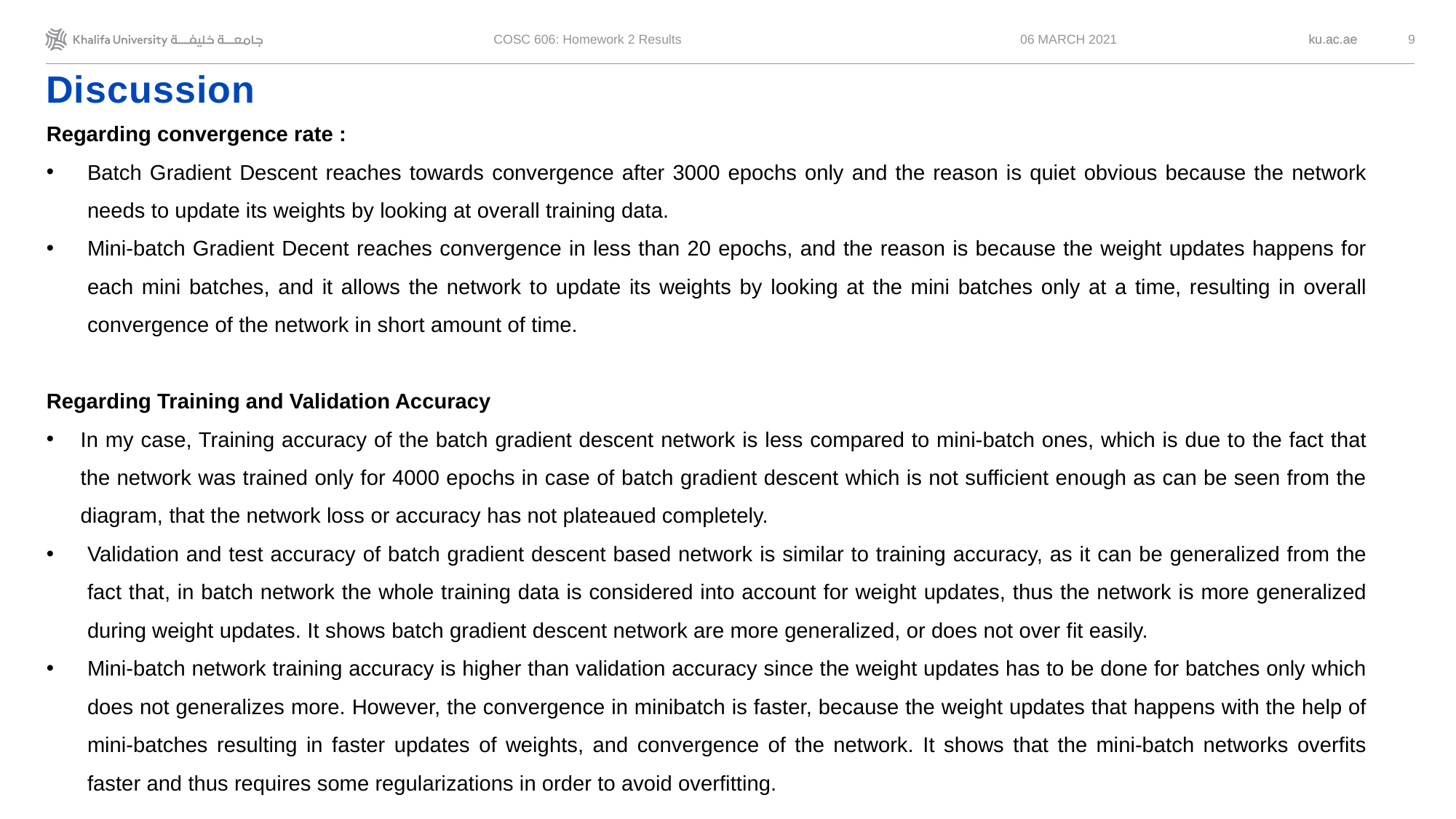

Discussion
COSC 606: Homework 2 Results

06 MARCH 2021

9
Regarding convergence rate :
Batch Gradient Descent reaches towards convergence after 3000 epochs only and the reason is quiet obvious because the network needs to update its weights by looking at overall training data.
Mini-batch Gradient Decent reaches convergence in less than 20 epochs, and the reason is because the weight updates happens for each mini batches, and it allows the network to update its weights by looking at the mini batches only at a time, resulting in overall convergence of the network in short amount of time.

Regarding Training and Validation Accuracy
In my case, Training accuracy of the batch gradient descent network is less compared to mini-batch ones, which is due to the fact that the network was trained only for 4000 epochs in case of batch gradient descent which is not sufficient enough as can be seen from the diagram, that the network loss or accuracy has not plateaued completely.
Validation and test accuracy of batch gradient descent based network is similar to training accuracy, as it can be generalized from the fact that, in batch network the whole training data is considered into account for weight updates, thus the network is more generalized during weight updates. It shows batch gradient descent network are more generalized, or does not over fit easily.
Mini-batch network training accuracy is higher than validation accuracy since the weight updates has to be done for batches only which does not generalizes more. However, the convergence in minibatch is faster, because the weight updates that happens with the help of mini-batches resulting in faster updates of weights, and convergence of the network. It shows that the mini-batch networks overfits faster and thus requires some regularizations in order to avoid overfitting.